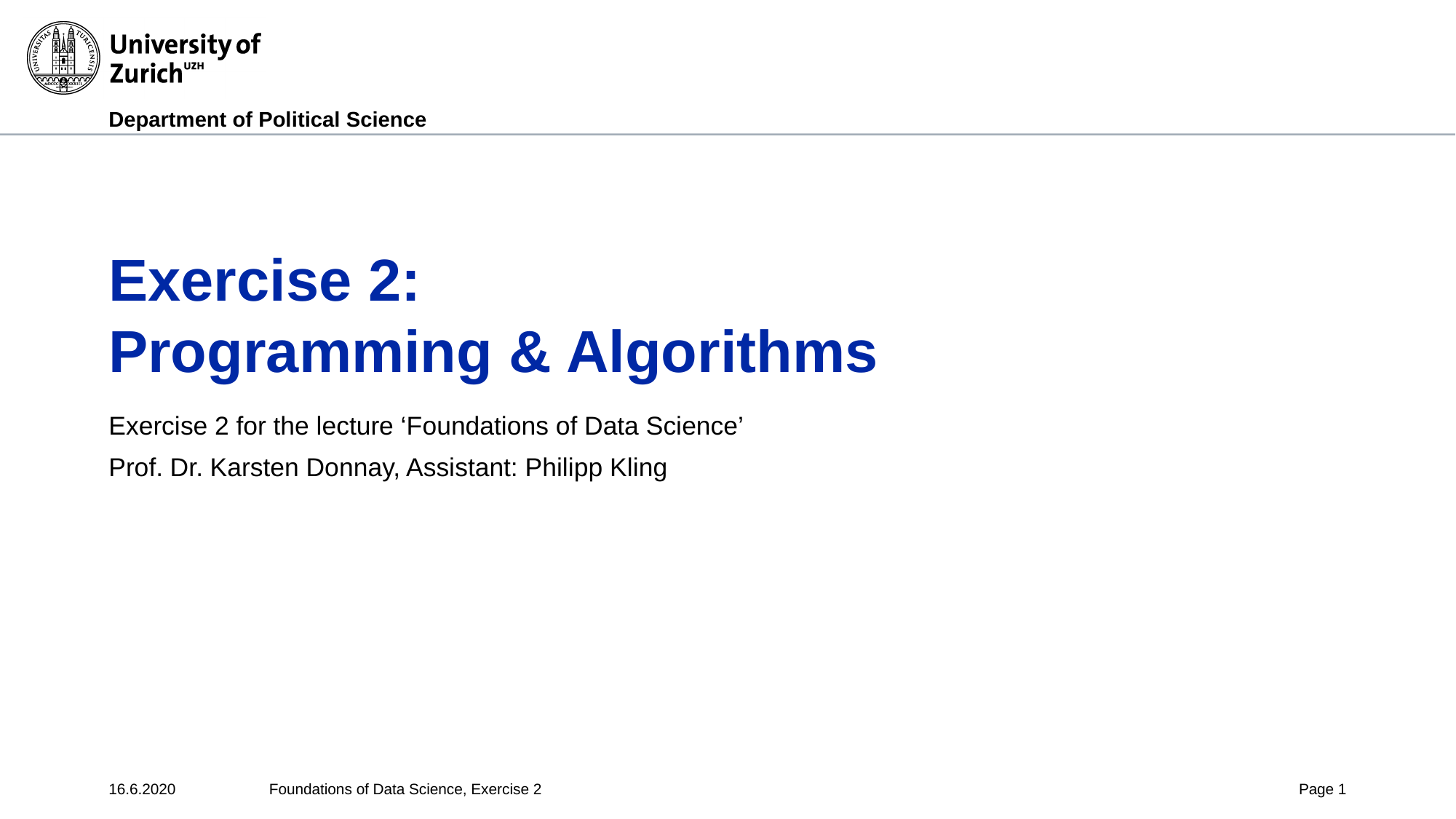

# Exercise 2: Programming & Algorithms
Exercise 2 for the lecture ‘Foundations of Data Science’
Prof. Dr. Karsten Donnay, Assistant: Philipp Kling
16.6.2020
Foundations of Data Science, Exercise 2
Page 1